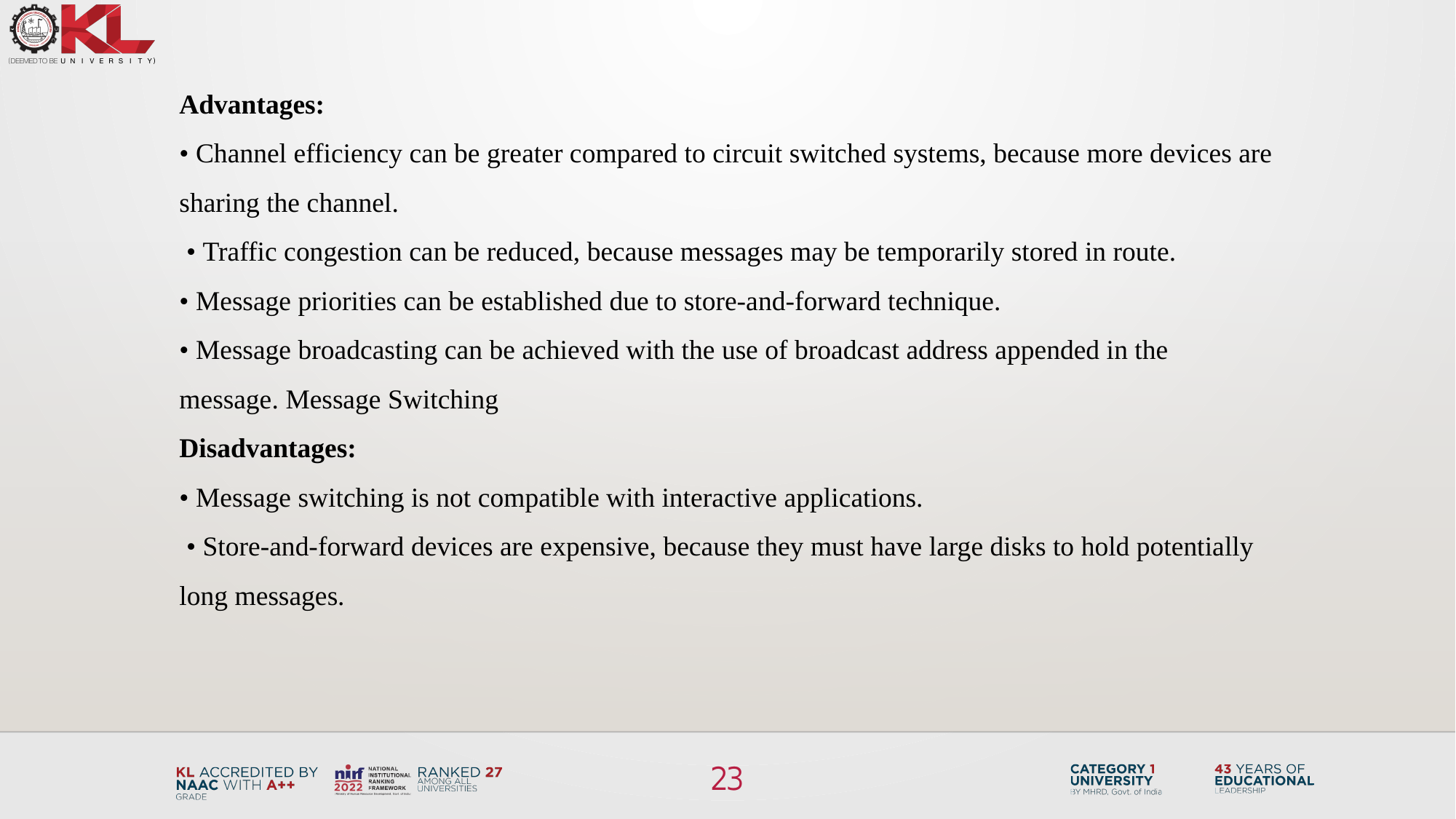

Advantages:
• Channel efficiency can be greater compared to circuit switched systems, because more devices are sharing the channel.
 • Traffic congestion can be reduced, because messages may be temporarily stored in route.
• Message priorities can be established due to store-and-forward technique.
• Message broadcasting can be achieved with the use of broadcast address appended in the message. Message Switching
Disadvantages:
• Message switching is not compatible with interactive applications.
 • Store-and-forward devices are expensive, because they must have large disks to hold potentially long messages.
23